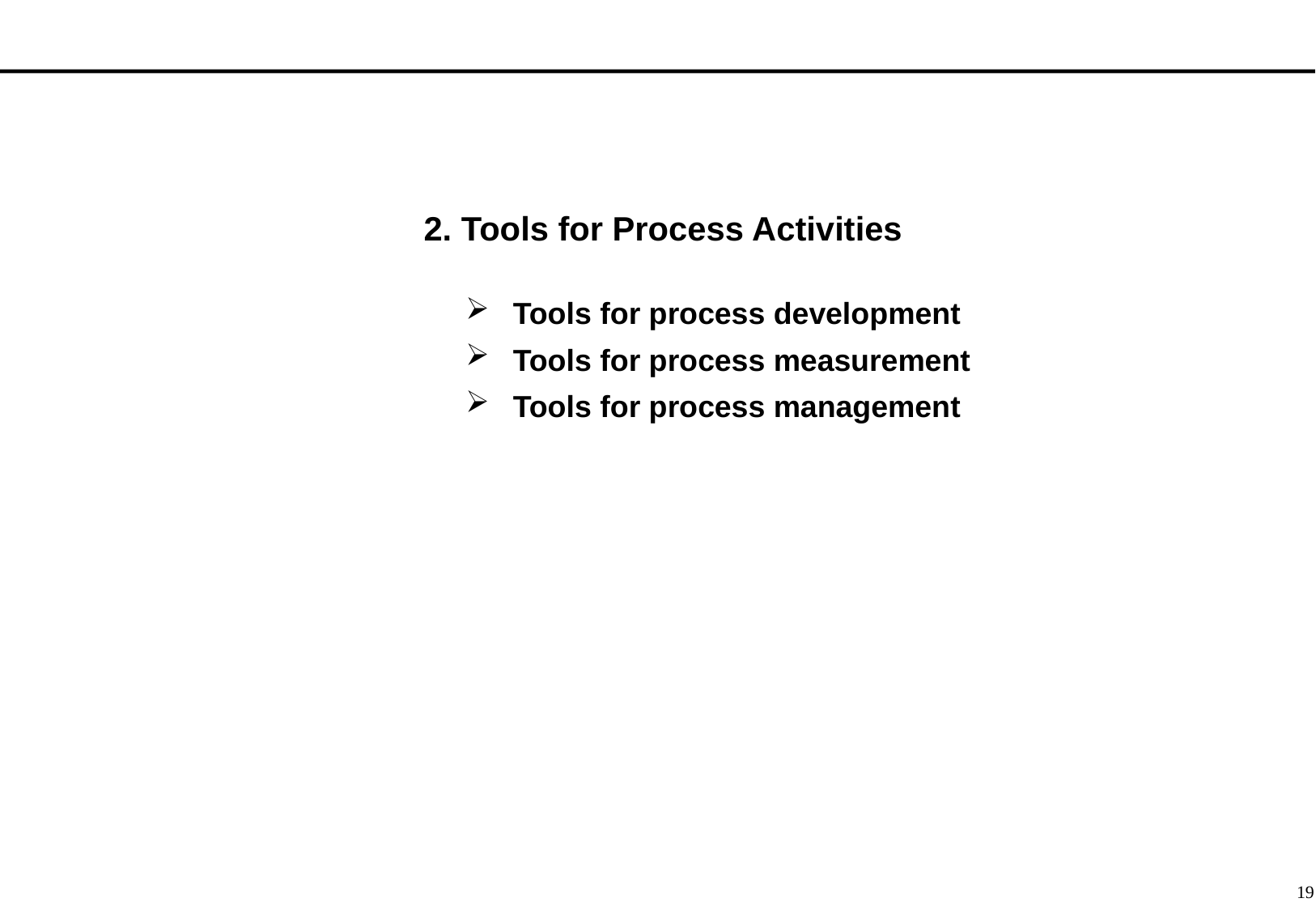

2. Tools for Process Activities

Tools for process development
Tools for process measurement
Tools for process management